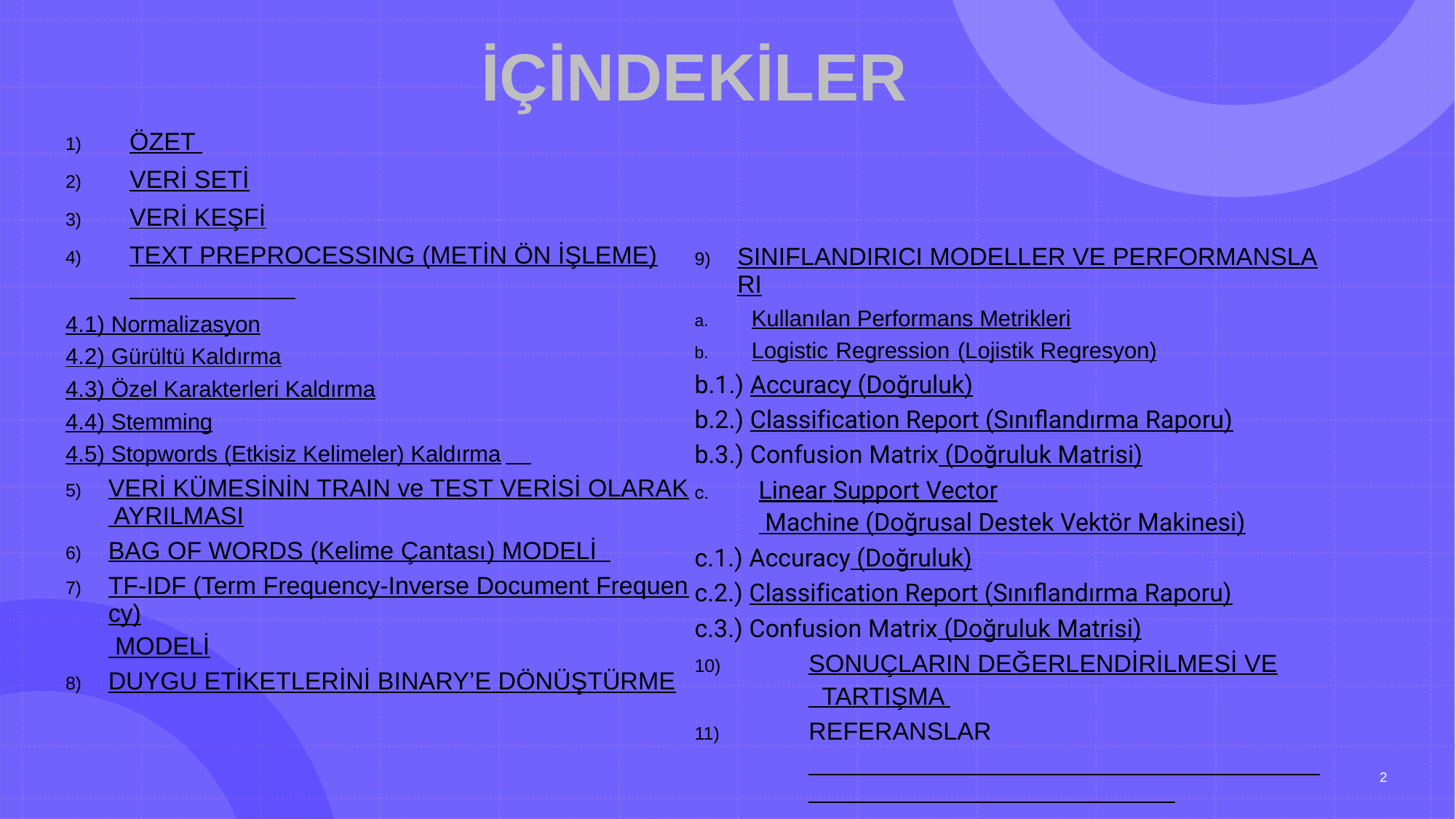

# İÇİNDEKİLER
ÖZET
VERİ SETİ
VERİ KEŞFİ
TEXT PREPROCESSING (METİN ÖN İŞLEME)
4.1) Normalizasyon
4.2) Gürültü Kaldırma
4.3) Özel Karakterleri Kaldırma
4.4) Stemming
4.5) Stopwords (Etkisiz Kelimeler) Kaldırma
VERİ KÜMESİNİN TRAIN ve TEST VERİSİ OLARAK AYRILMASI
BAG OF WORDS (Kelime Çantası) MODELİ
TF-IDF (Term Frequency-Inverse Document Frequency) MODELİ
DUYGU ETİKETLERİNİ BINARY’E DÖNÜŞTÜRME

SINIFLANDIRICI MODELLER VE PERFORMANSLARI
Kullanılan Performans Metrikleri
Logistic Regression (Lojistik Regresyon)
b.1.) Accuracy (Doğruluk)
b.2.) Classification Report (Sınıflandırma Raporu)
b.3.) Confusion Matrix (Doğruluk Matrisi)
Linear Support Vector Machine (Doğrusal Destek Vektör Makinesi)
c.1.) Accuracy (Doğruluk)
c.2.) Classification Report (Sınıflandırma Raporu)
c.3.) Confusion Matrix (Doğruluk Matrisi)
SONUÇLARIN DEĞERLENDİRİLMESİ VE  TARTIŞMA
REFERANSLAR

2